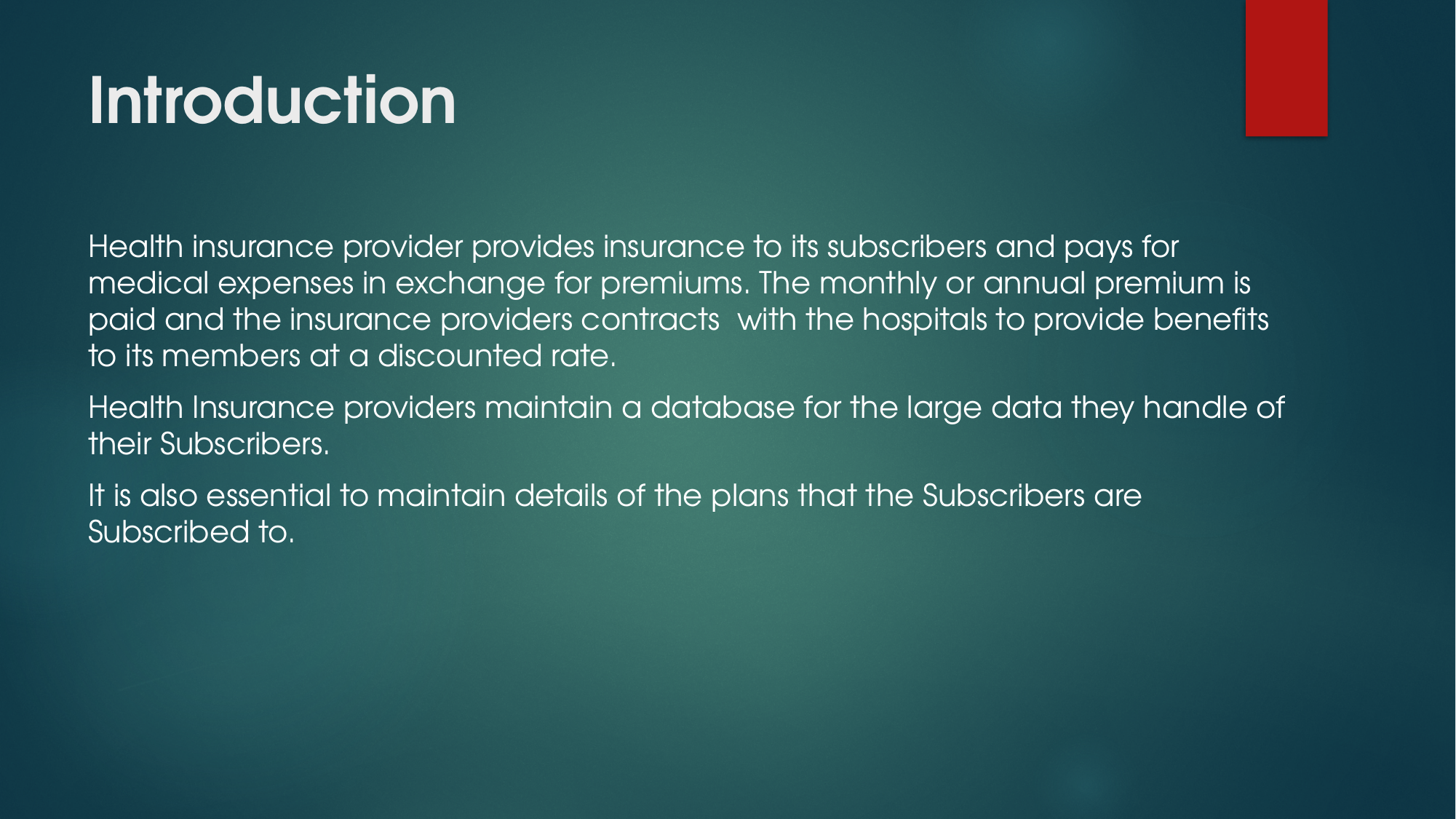

# Introduction
Health insurance provider provides insurance to its subscribers and pays for medical expenses in exchange for premiums. The monthly or annual premium is paid and the insurance providers contracts  with the hospitals to provide benefits to its members at a discounted rate.
Health Insurance providers maintain a database for the large data they handle of their Subscribers.
It is also essential to maintain details of the plans that the Subscribers are Subscribed to.